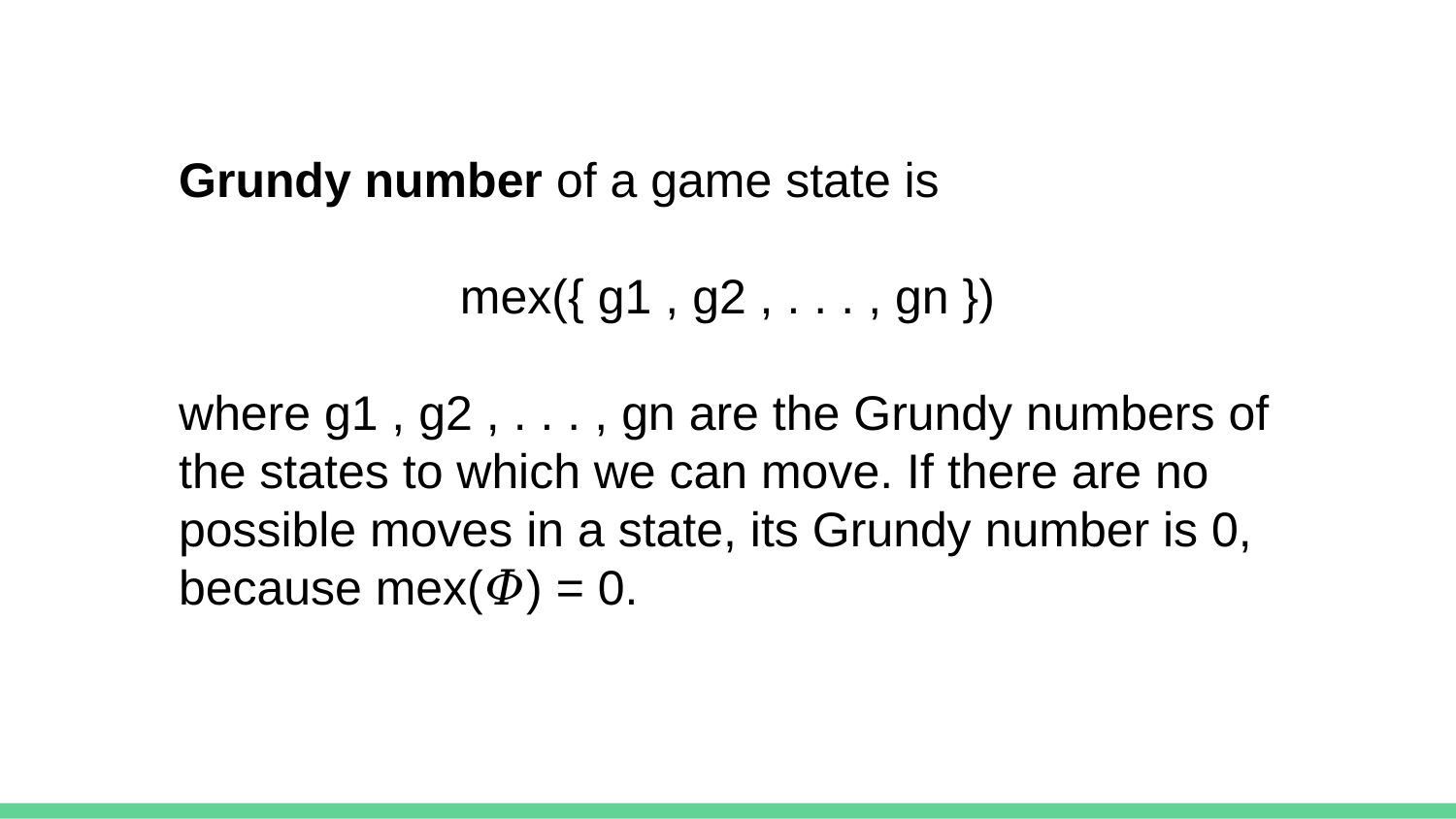

Grundy number of a game state is

mex({ g1 , g2 , . . . , gn })

where g1 , g2 , . . . , gn are the Grundy numbers of the states to which we can move. If there are no possible moves in a state, its Grundy number is 0, because mex(𝛷) = 0.